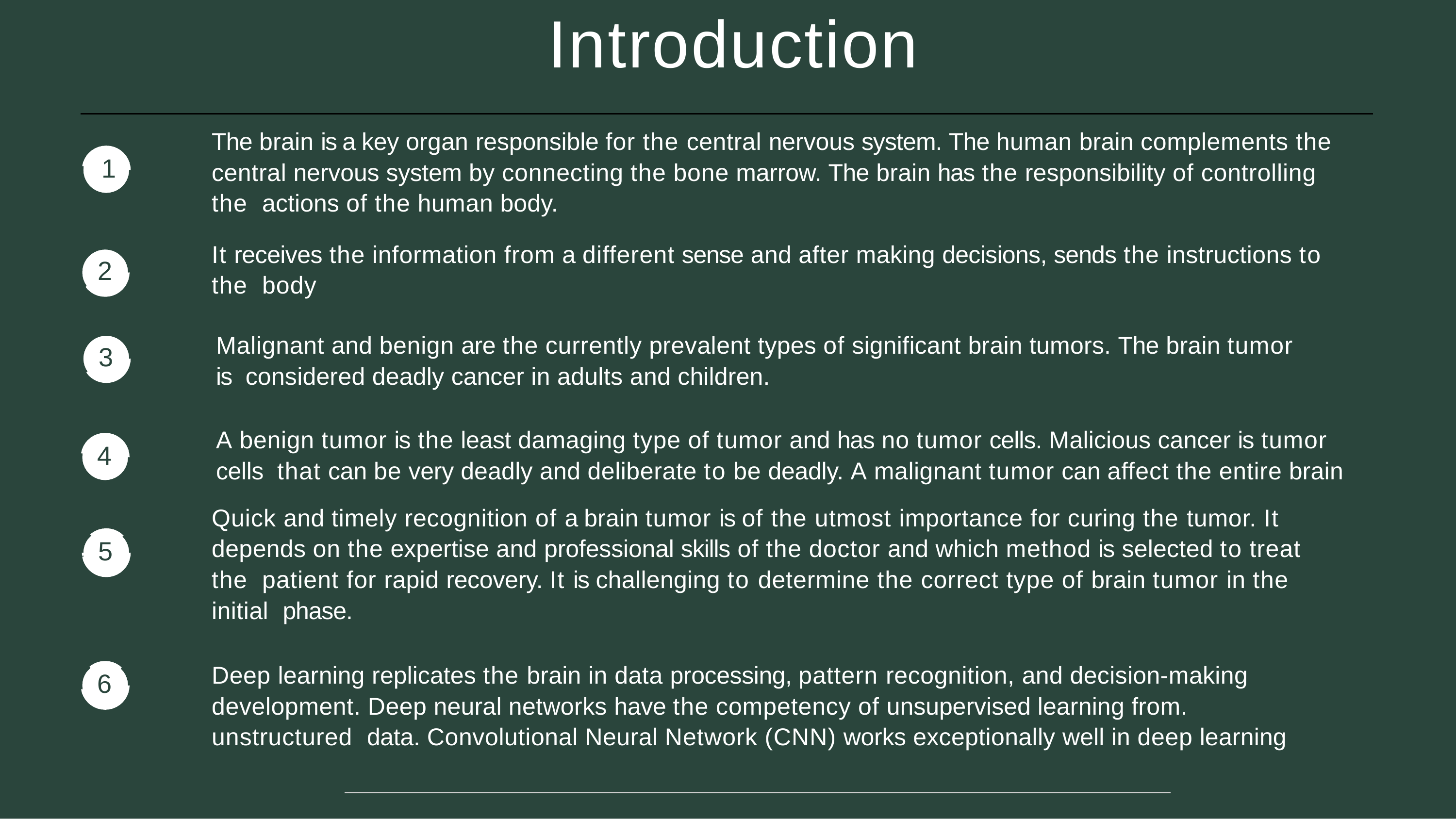

# Introduction

The brain is a key organ responsible for the central nervous system. The human brain complements the  central nervous system by connecting the bone marrow. The brain has the responsibility of controlling the  actions of the human body.
It receives the information from a different sense and after making decisions, sends the instructions to the  body

1

2
Malignant and benign are the currently prevalent types of significant brain tumors. The brain tumor is  considered deadly cancer in adults and children.

3
A benign tumor is the least damaging type of tumor and has no tumor cells. Malicious cancer is tumor cells  that can be very deadly and deliberate to be deadly. A malignant tumor can affect the entire brain
Quick and timely recognition of a brain tumor is of the utmost importance for curing the tumor. It  depends on the expertise and professional skills of the doctor and which method is selected to treat the  patient for rapid recovery. It is challenging to determine the correct type of brain tumor in the initial  phase.

4

5
Deep learning replicates the brain in data processing, pattern recognition, and decision-making  development. Deep neural networks have the competency of unsupervised learning from. unstructured  data. Convolutional Neural Network (CNN) works exceptionally well in deep learning

6